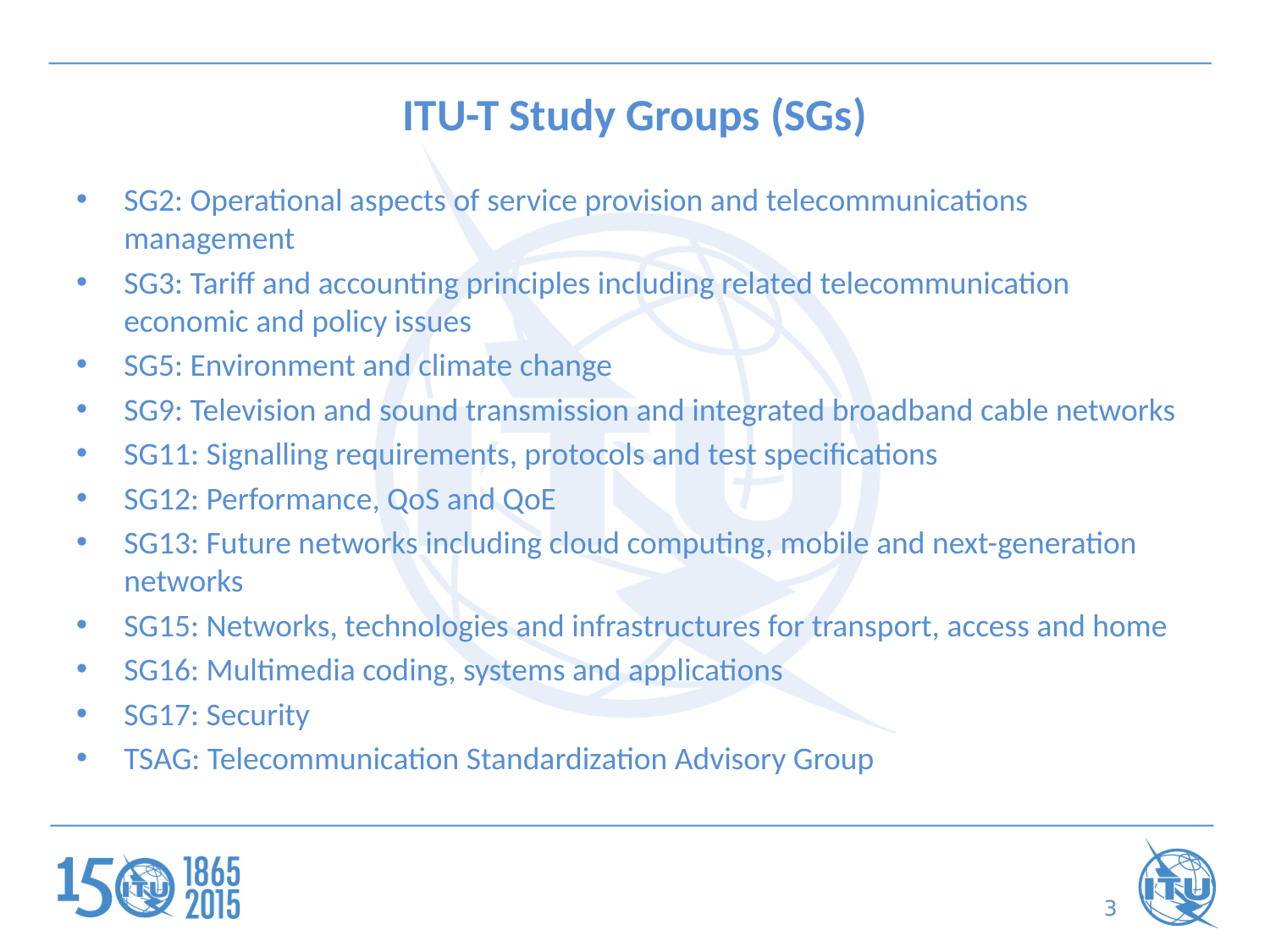

# ITU-T Study Groups (SGs)
SG2: Operational aspects of service provision and telecommunications management
SG3: Tariff and accounting principles including related telecommunication economic and policy issues
SG5: Environment and climate change
SG9: Television and sound transmission and integrated broadband cable networks
SG11: Signalling requirements, protocols and test specifications
SG12: Performance, QoS and QoE
SG13: Future networks including cloud computing, mobile and next-generation networks
SG15: Networks, technologies and infrastructures for transport, access and home
SG16: Multimedia coding, systems and applications
SG17: Security
TSAG: Telecommunication Standardization Advisory Group
3